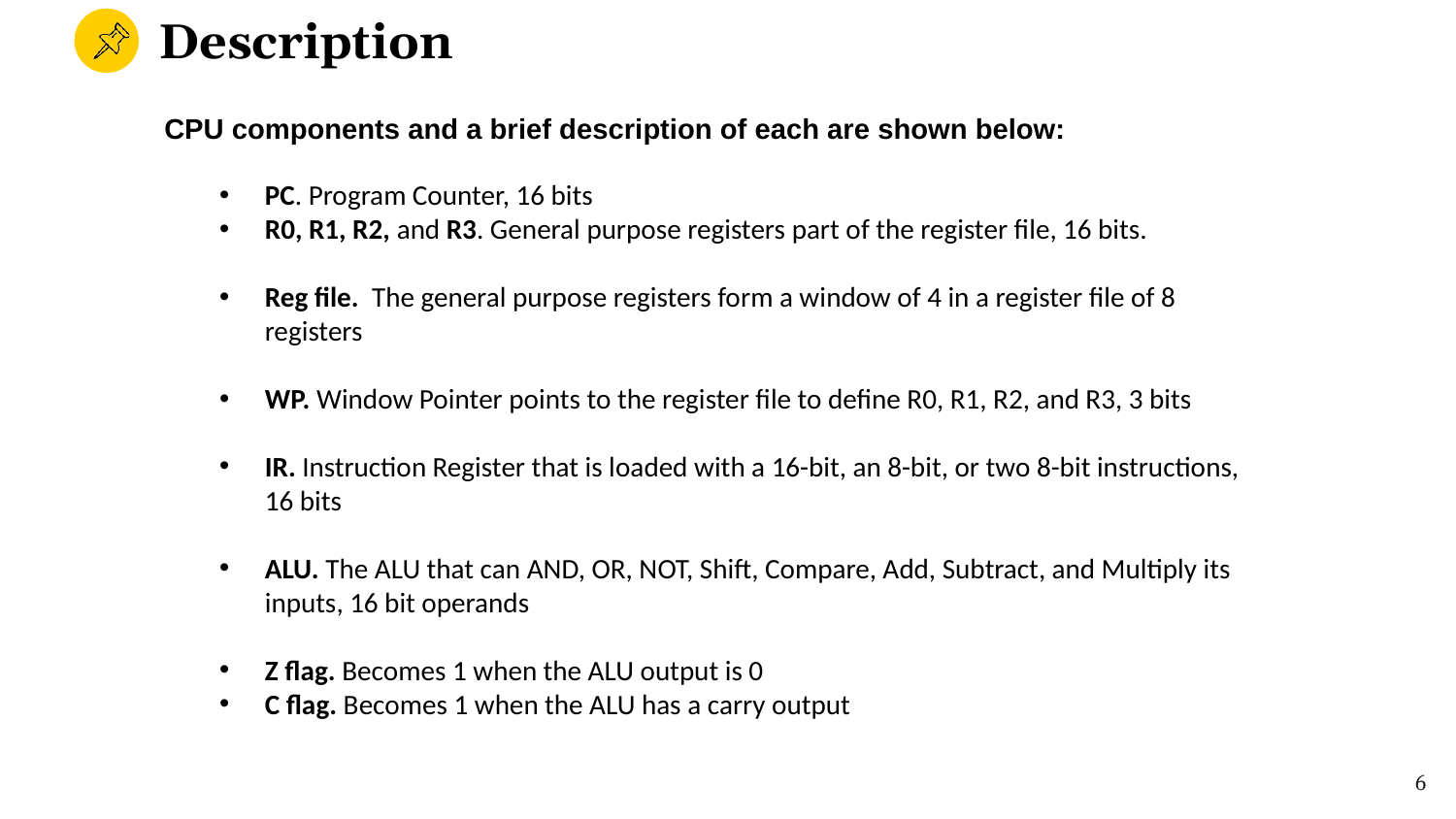

Description

CPU components and a brief description of each are shown below:
PC. Program Counter, 16 bits
R0, R1, R2, and R3. General purpose registers part of the register file, 16 bits.

Reg file.  The general purpose registers form a window of 4 in a register file of 8 registers

WP. Window Pointer points to the register file to define R0, R1, R2, and R3, 3 bits

IR. Instruction Register that is loaded with a 16-bit, an 8-bit, or two 8-bit instructions, 16 bits

ALU. The ALU that can AND, OR, NOT, Shift, Compare, Add, Subtract, and Multiply its inputs, 16 bit operands

Z flag. Becomes 1 when the ALU output is 0
C flag. Becomes 1 when the ALU has a carry output
6